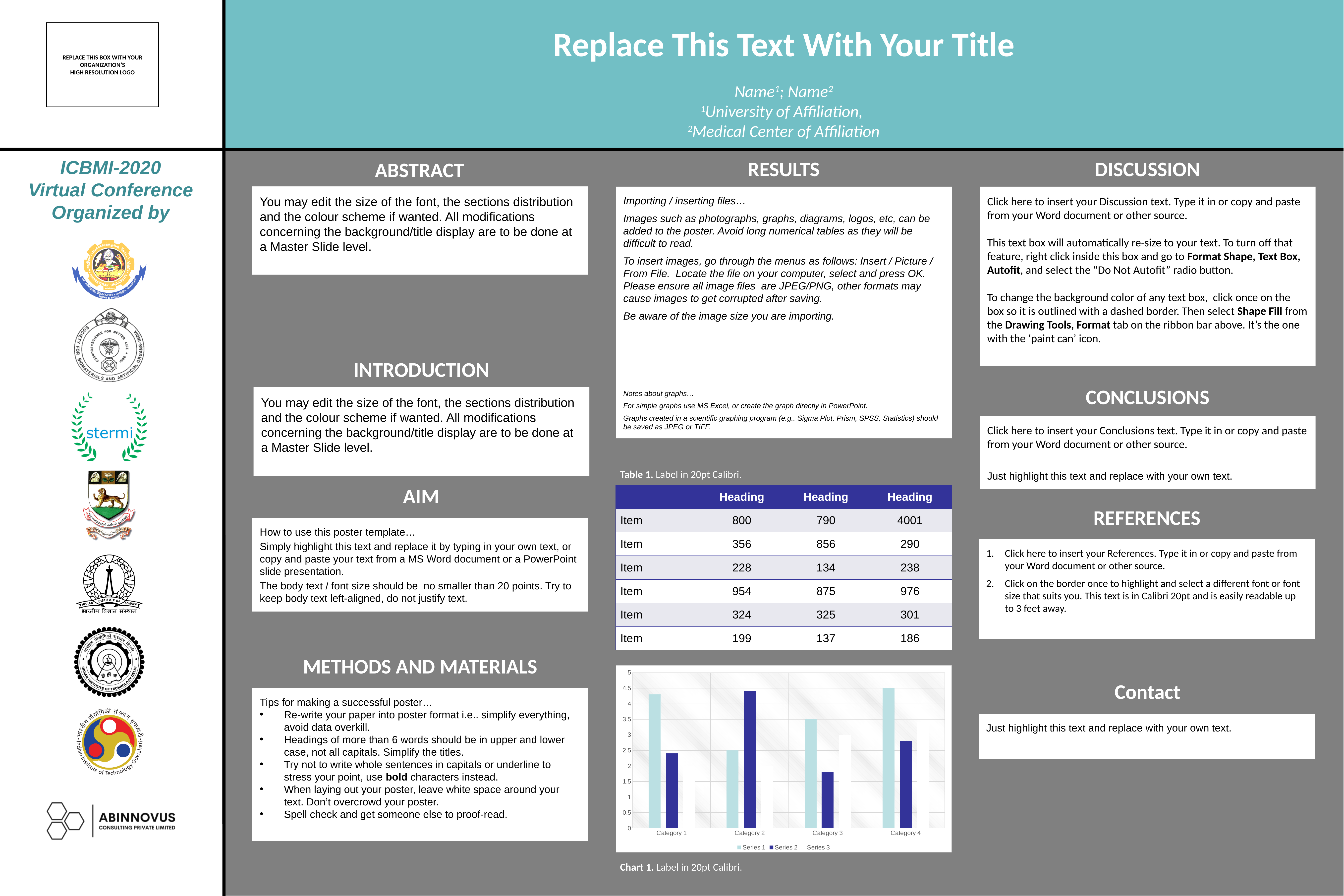

Replace This Text With Your Title
REPLACE THIS BOX WITH YOUR ORGANIZATION’S
HIGH RESOLUTION LOGO
Name1; Name2
1University of Affiliation,
2Medical Center of Affiliation
DISCUSSION
RESULTS
ABSTRACT
You may edit the size of the font, the sections distribution and the colour scheme if wanted. All modifications concerning the background/title display are to be done at a Master Slide level.

Importing / inserting files…
Images such as photographs, graphs, diagrams, logos, etc, can be added to the poster. Avoid long numerical tables as they will be difficult to read.
To insert images, go through the menus as follows: Insert / Picture / From File.  Locate the file on your computer, select and press OK. Please ensure all image files  are JPEG/PNG, other formats may cause images to get corrupted after saving.
Be aware of the image size you are importing.

Notes about graphs…
For simple graphs use MS Excel, or create the graph directly in PowerPoint.
Graphs created in a scientific graphing program (e.g.. Sigma Plot, Prism, SPSS, Statistics) should be saved as JPEG or TIFF.
Click here to insert your Discussion text. Type it in or copy and paste from your Word document or other source.

This text box will automatically re-size to your text. To turn off that feature, right click inside this box and go to Format Shape, Text Box, Autofit, and select the “Do Not Autofit” radio button.

To change the background color of any text box,  click once on the box so it is outlined with a dashed border. Then select Shape Fill from the Drawing Tools, Format tab on the ribbon bar above. It’s the one with the ‘paint can’ icon.

INTRODUCTION
CONCLUSIONS
You may edit the size of the font, the sections distribution and the colour scheme if wanted. All modifications concerning the background/title display are to be done at a Master Slide level.

Click here to insert your Conclusions text. Type it in or copy and paste from your Word document or other source.

Just highlight this text and replace with your own text.
Table 1. Label in 20pt Calibri.
AIM
|  | Heading | Heading | Heading |
| --- | --- | --- | --- |
| Item | 800 | 790 | 4001 |
| Item | 356 | 856 | 290 |
| Item | 228 | 134 | 238 |
| Item | 954 | 875 | 976 |
| Item | 324 | 325 | 301 |
| Item | 199 | 137 | 186 |
REFERENCES
How to use this poster template…
Simply highlight this text and replace it by typing in your own text, or copy and paste your text from a MS Word document or a PowerPoint slide presentation.
The body text / font size should be  no smaller than 20 points. Try to keep body text left-aligned, do not justify text.
Click here to insert your References. Type it in or copy and paste from your Word document or other source.
Click on the border once to highlight and select a different font or font size that suits you. This text is in Calibri 20pt and is easily readable up to 3 feet away.

METHODS AND MATERIALS

### Chart

| Category | Series 1 | Series 2 | Series 3 |
|---|---|---|---|
| Category 1 | 4.3 | 2.4 | 2.0 |
| Category 2 | 2.5 | 4.4 | 2.0 |
| Category 3 | 3.5 | 1.8 | 3.0 |
| Category 4 | 4.5 | 2.8 | 3.4 |
Contact
Tips for making a successful poster…
Re-write your paper into poster format i.e.. simplify everything, avoid data overkill.
Headings of more than 6 words should be in upper and lower case, not all capitals. Simplify the titles.
Try not to write whole sentences in capitals or underline to stress your point, use bold characters instead.
When laying out your poster, leave white space around your text. Don’t overcrowd your poster.
Spell check and get someone else to proof-read.

Just highlight this text and replace with your own text.

Chart 1. Label in 20pt Calibri.